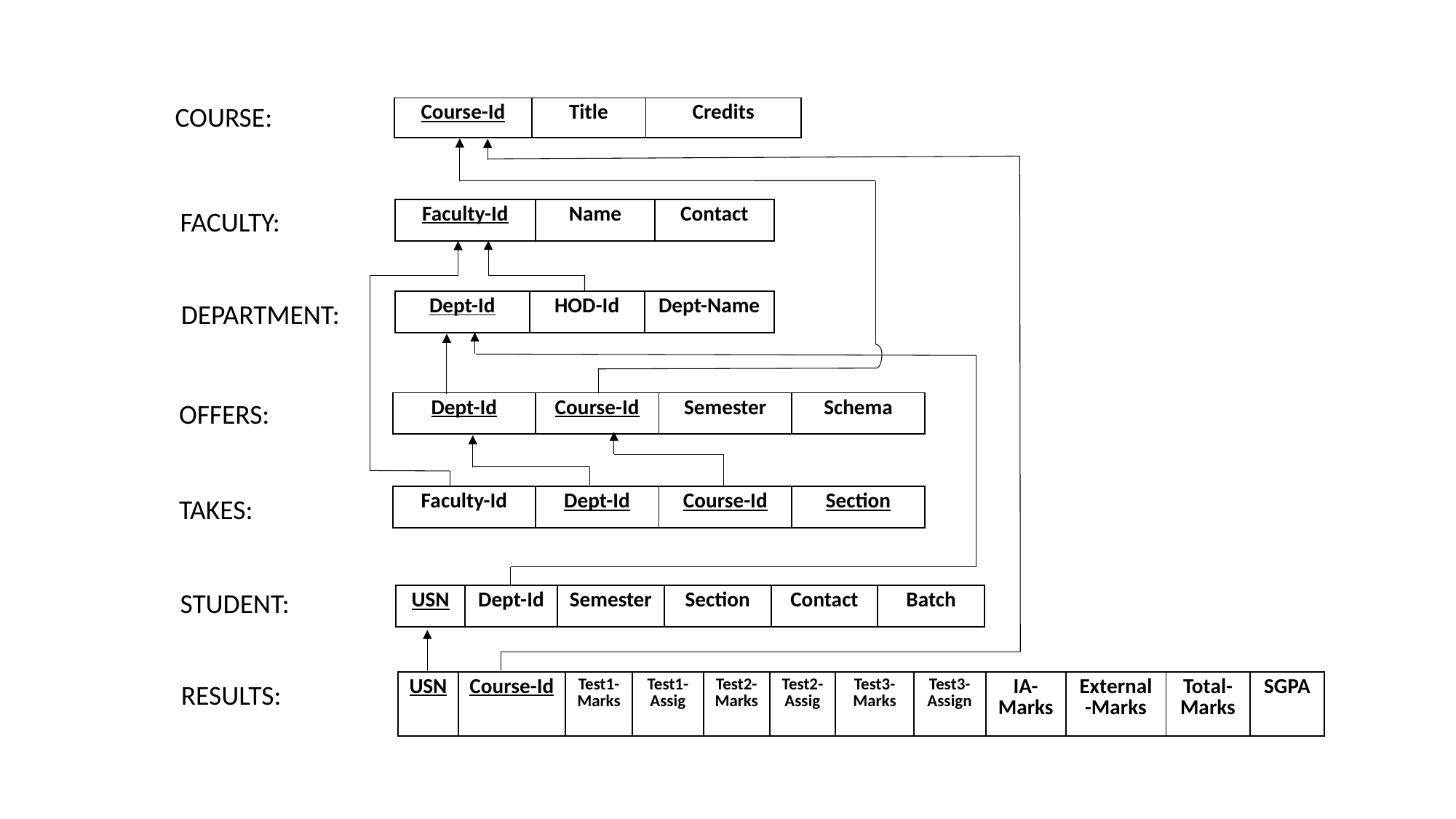

COURSE:
| Course-Id | Title | Credits |
| --- | --- | --- |
FACULTY:
| Faculty-Id | Name | Contact |
| --- | --- | --- |
| Dept-Id | HOD-Id | Dept-Name |
| --- | --- | --- |
DEPARTMENT:

OFFERS:
| Dept-Id | Course-Id | Semester | Schema |
| --- | --- | --- | --- |
| Faculty-Id | Dept-Id | Course-Id | Section |
| --- | --- | --- | --- |
TAKES:
STUDENT:
| USN | Dept-Id | Semester | Section | Contact | Batch |
| --- | --- | --- | --- | --- | --- |
| USN | Course-Id | Test1- Marks | Test1- Assig | Test2- Marks | Test2- Assig | Test3- Marks | Test3- Assign | IA-Marks | External-Marks | Total- Marks | SGPA |
| --- | --- | --- | --- | --- | --- | --- | --- | --- | --- | --- | --- |
RESULTS: